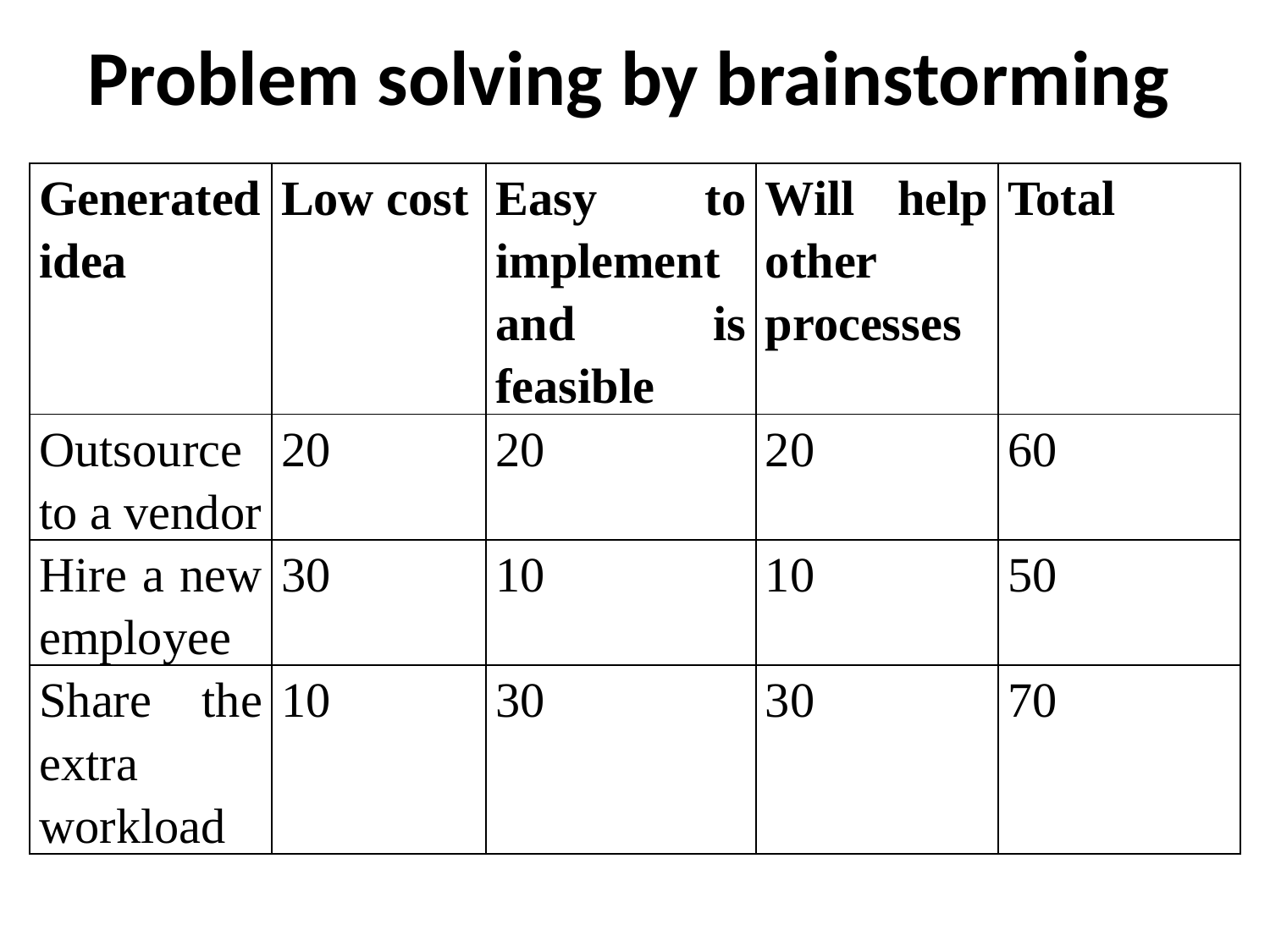

# Problem solving by brainstorming
| Generated idea | Low cost | Easy to implement and is feasible | Will help other processes | Total |
| --- | --- | --- | --- | --- |
| Outsource to a vendor | 20 | 20 | 20 | 60 |
| Hire a new employee | 30 | 10 | 10 | 50 |
| Share the extra workload | 10 | 30 | 30 | 70 |